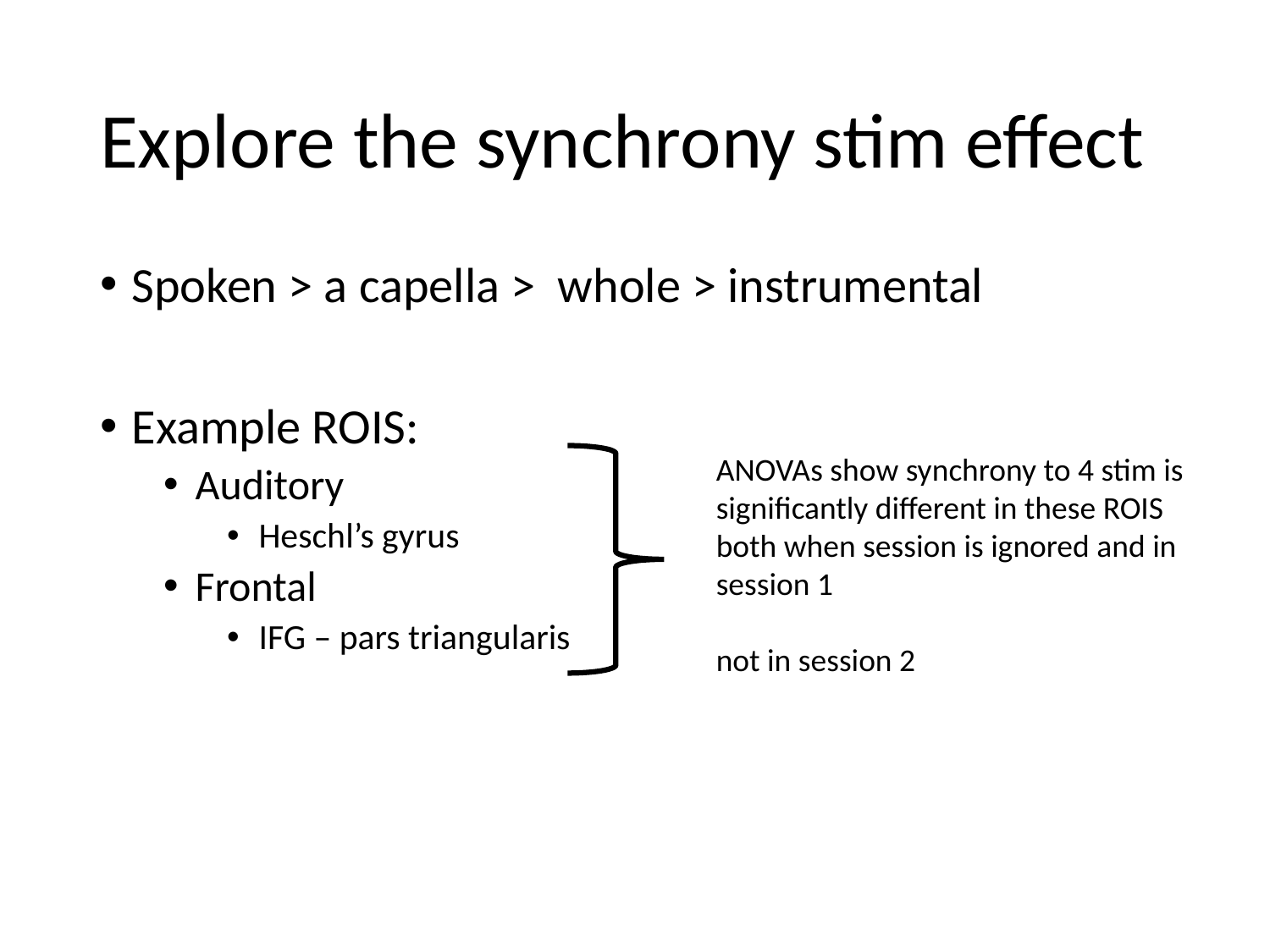

# Explore the synchrony stim effect
Spoken > a capella >  whole > instrumental

Example ROIS:
Auditory
Heschl’s gyrus
Frontal
IFG – pars triangularis
ANOVAs show synchrony to 4 stim is significantly different in these ROIS both when session is ignored and in session 1

not in session 2